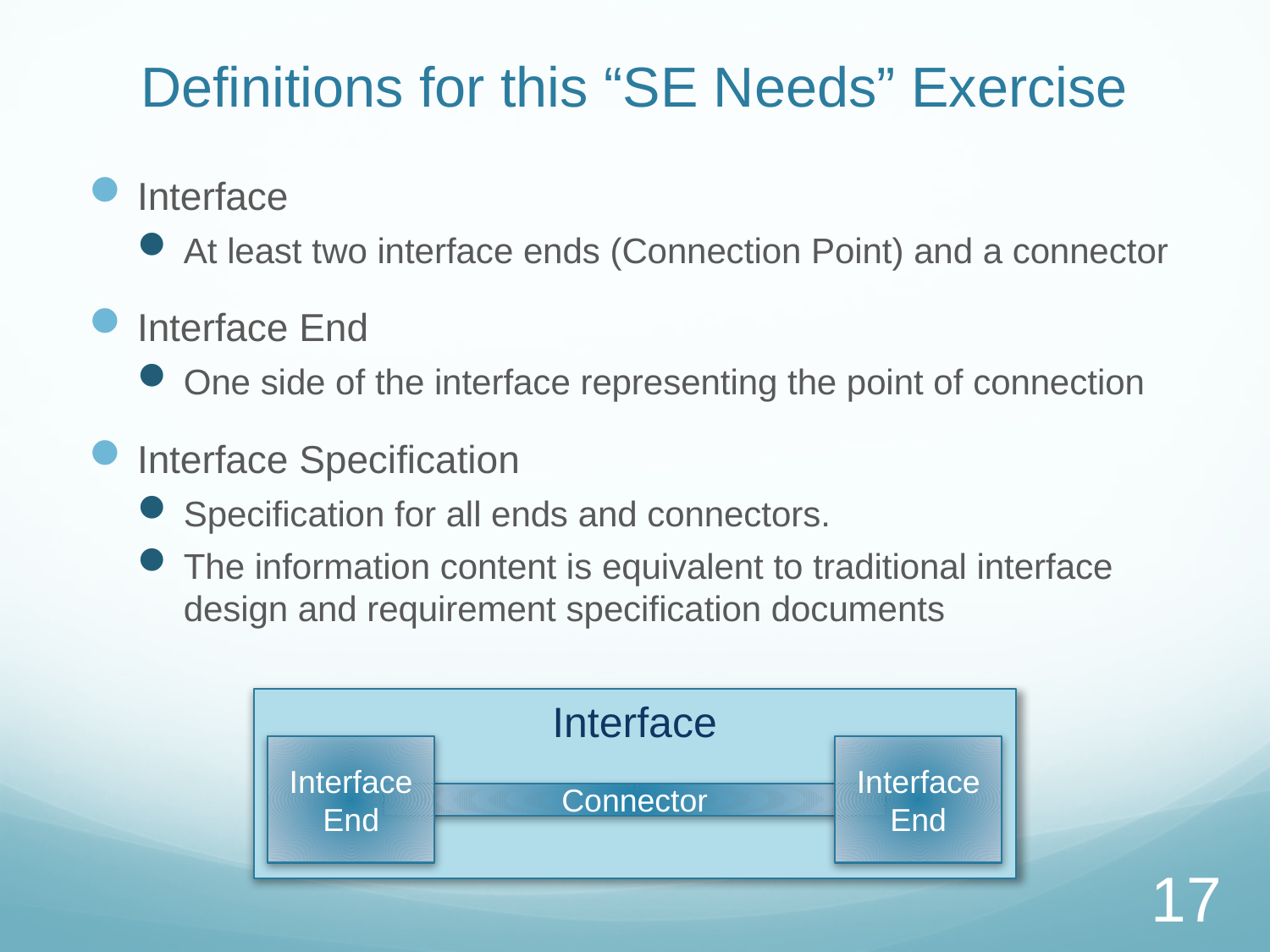

# Definitions for this “SE Needs” Exercise
Interface
At least two interface ends (Connection Point) and a connector
Interface End
One side of the interface representing the point of connection
Interface Specification
Specification for all ends and connectors.
The information content is equivalent to traditional interface design and requirement specification documents
Interface
Interface End
Interface End
Connector
17